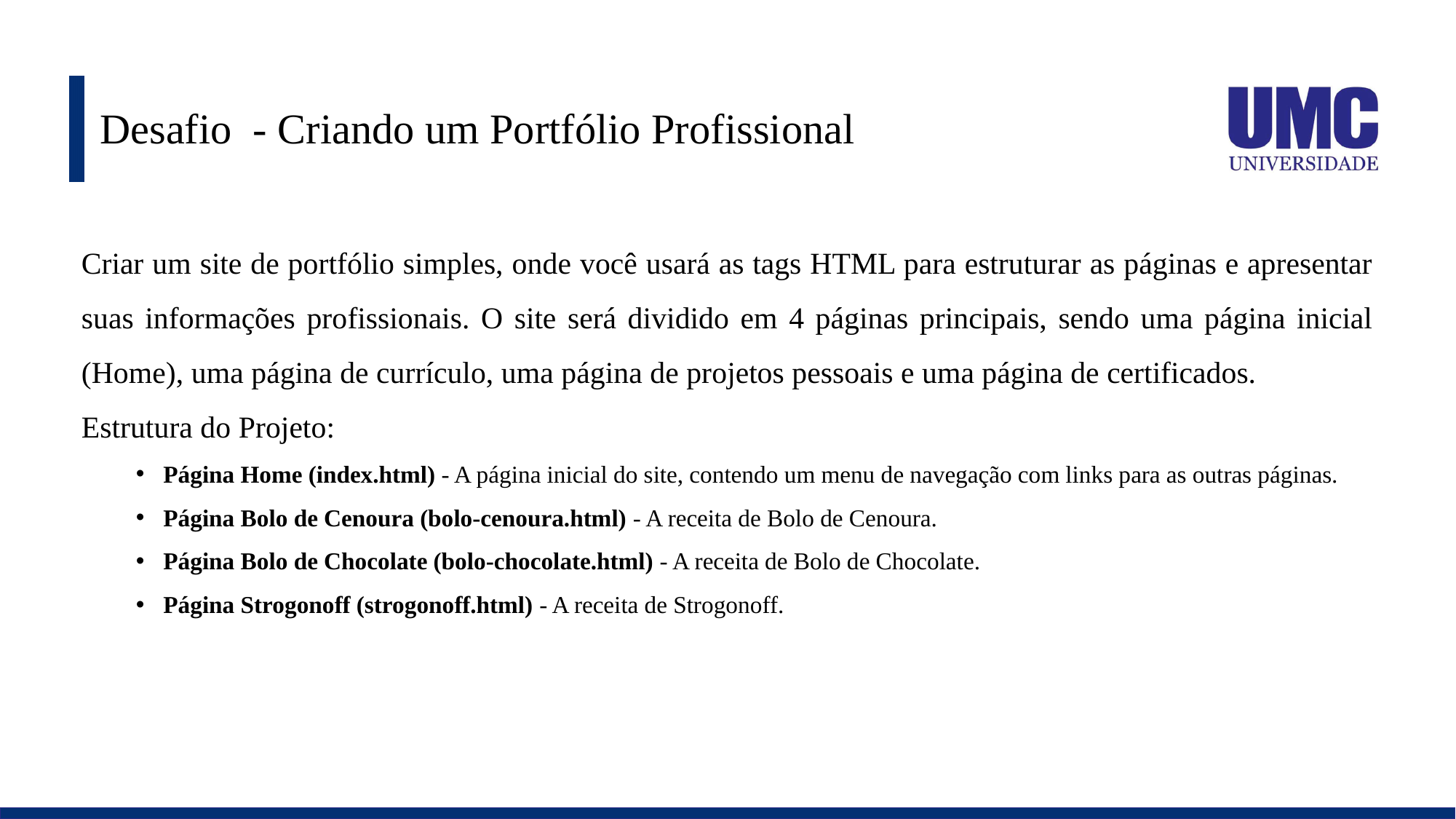

# Desafio  - Criando um Portfólio Profissional
Criar um site de portfólio simples, onde você usará as tags HTML para estruturar as páginas e apresentar suas informações profissionais. O site será dividido em 4 páginas principais, sendo uma página inicial (Home), uma página de currículo, uma página de projetos pessoais e uma página de certificados.
Estrutura do Projeto:
Página Home (index.html) - A página inicial do site, contendo um menu de navegação com links para as outras páginas.
Página Bolo de Cenoura (bolo-cenoura.html) - A receita de Bolo de Cenoura.
Página Bolo de Chocolate (bolo-chocolate.html) - A receita de Bolo de Chocolate.
Página Strogonoff (strogonoff.html) - A receita de Strogonoff.